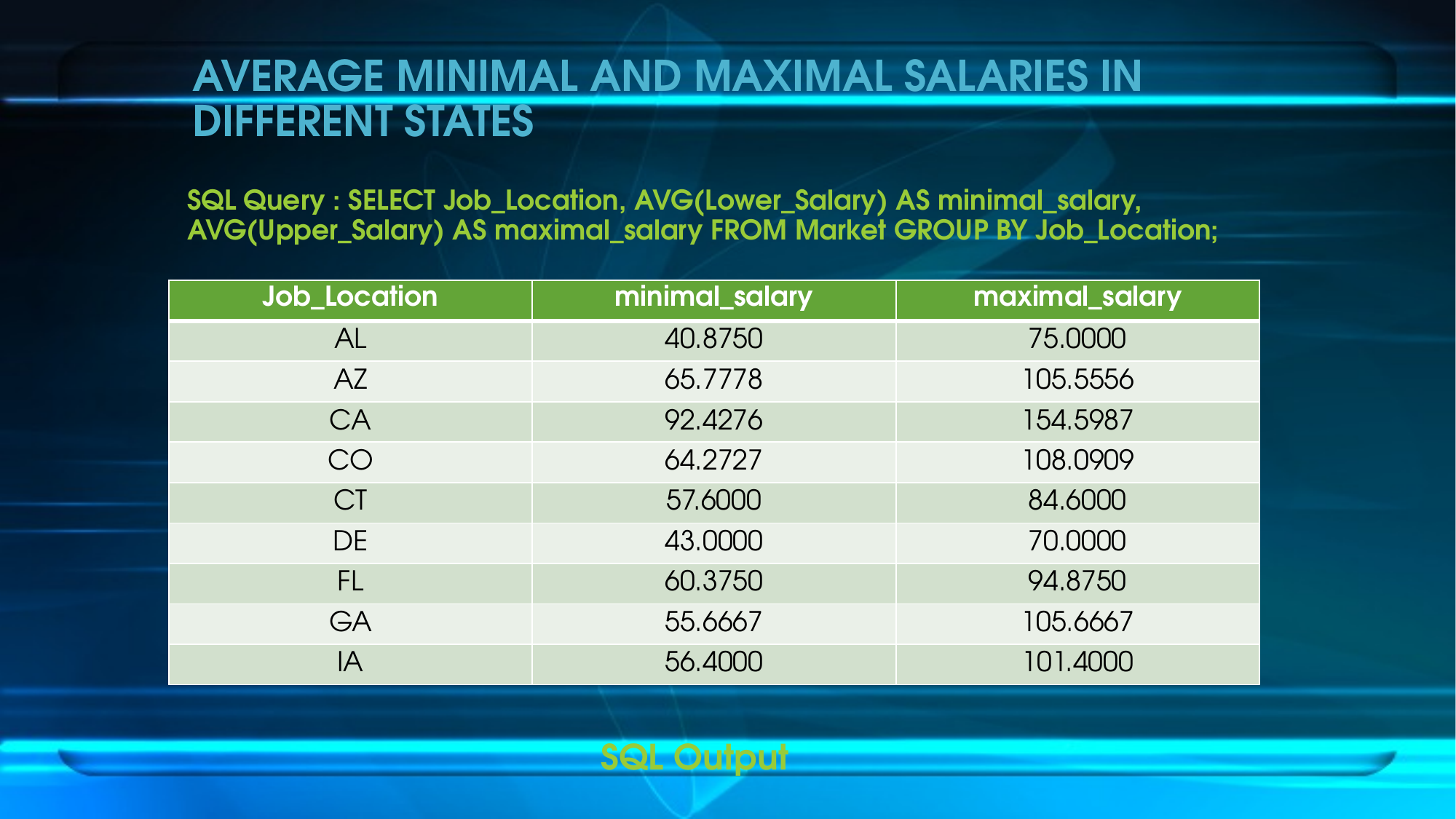

# AVERAGE MINIMAL AND MAXIMAL SALARIES IN DIFFERENT STATES
SQL Query : SELECT Job_Location, AVG(Lower_Salary) AS minimal_salary, AVG(Upper_Salary) AS maximal_salary FROM Market GROUP BY Job_Location;
| Job\_Location | minimal\_salary | maximal\_salary |
| --- | --- | --- |
| AL | 40.8750 | 75.0000 |
| AZ | 65.7778 | 105.5556 |
| CA | 92.4276 | 154.5987 |
| CO | 64.2727 | 108.0909 |
| CT | 57.6000 | 84.6000 |
| DE | 43.0000 | 70.0000 |
| FL | 60.3750 | 94.8750 |
| GA | 55.6667 | 105.6667 |
| IA | 56.4000 | 101.4000 |
SQL Output